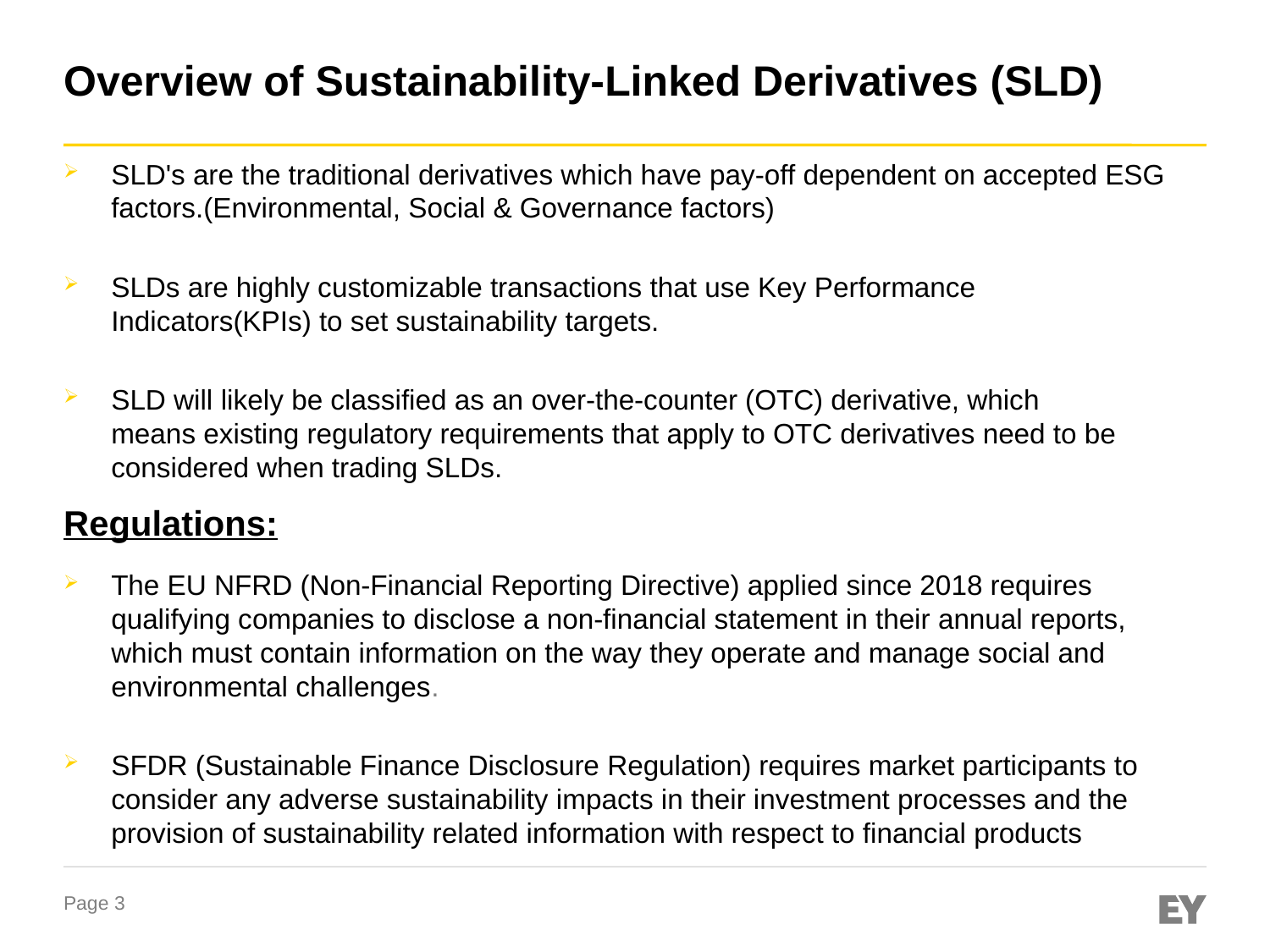

# Overview of Sustainability-Linked Derivatives (SLD)
SLD's are the traditional derivatives which have pay-off dependent on accepted ESG factors.(Environmental, Social & Governance factors)

SLDs are highly customizable transactions that use Key Performance Indicators(KPIs) to set sustainability targets.

SLD will likely be classified as an over-the-counter (OTC) derivative, which means existing regulatory requirements that apply to OTC derivatives need to be considered when trading SLDs.

The EU NFRD (Non-Financial Reporting Directive) applied since 2018 requires qualifying companies to disclose a non-financial statement in their annual reports, which must contain information on the way they operate and manage social and environmental challenges.

SFDR (Sustainable Finance Disclosure Regulation) requires market participants to consider any adverse sustainability impacts in their investment processes and the provision of sustainability related information with respect to financial products

Regulations: